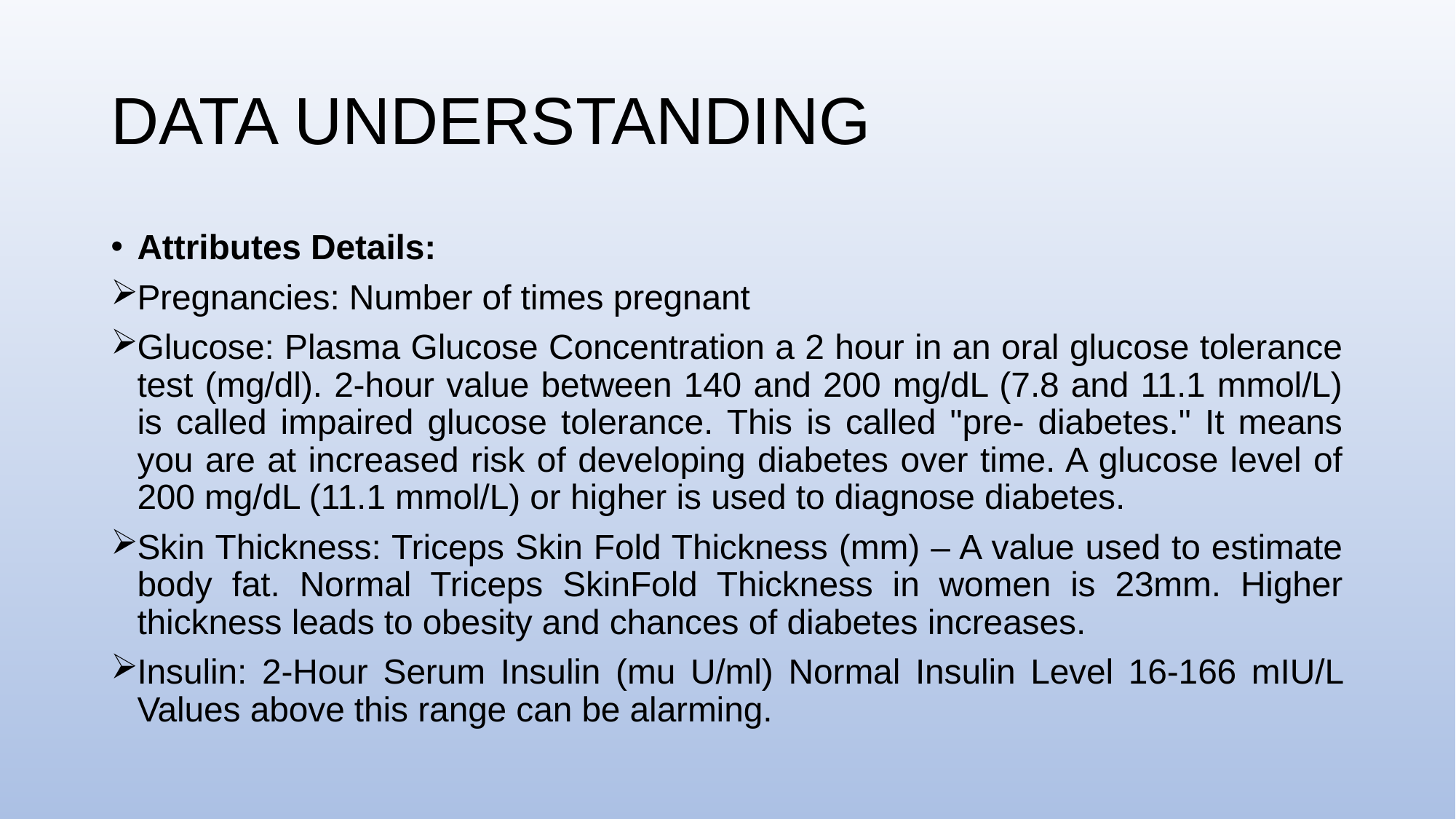

# DATA UNDERSTANDING
Attributes Details:
Pregnancies: Number of times pregnant
Glucose: Plasma Glucose Concentration a 2 hour in an oral glucose tolerance test (mg/dl). 2-hour value between 140 and 200 mg/dL (7.8 and 11.1 mmol/L) is called impaired glucose tolerance. This is called "pre- diabetes." It means you are at increased risk of developing diabetes over time. A glucose level of 200 mg/dL (11.1 mmol/L) or higher is used to diagnose diabetes.
Skin Thickness: Triceps Skin Fold Thickness (mm) – A value used to estimate body fat. Normal Triceps SkinFold Thickness in women is 23mm. Higher thickness leads to obesity and chances of diabetes increases.
Insulin: 2-Hour Serum Insulin (mu U/ml) Normal Insulin Level 16-166 mIU/L Values above this range can be alarming.